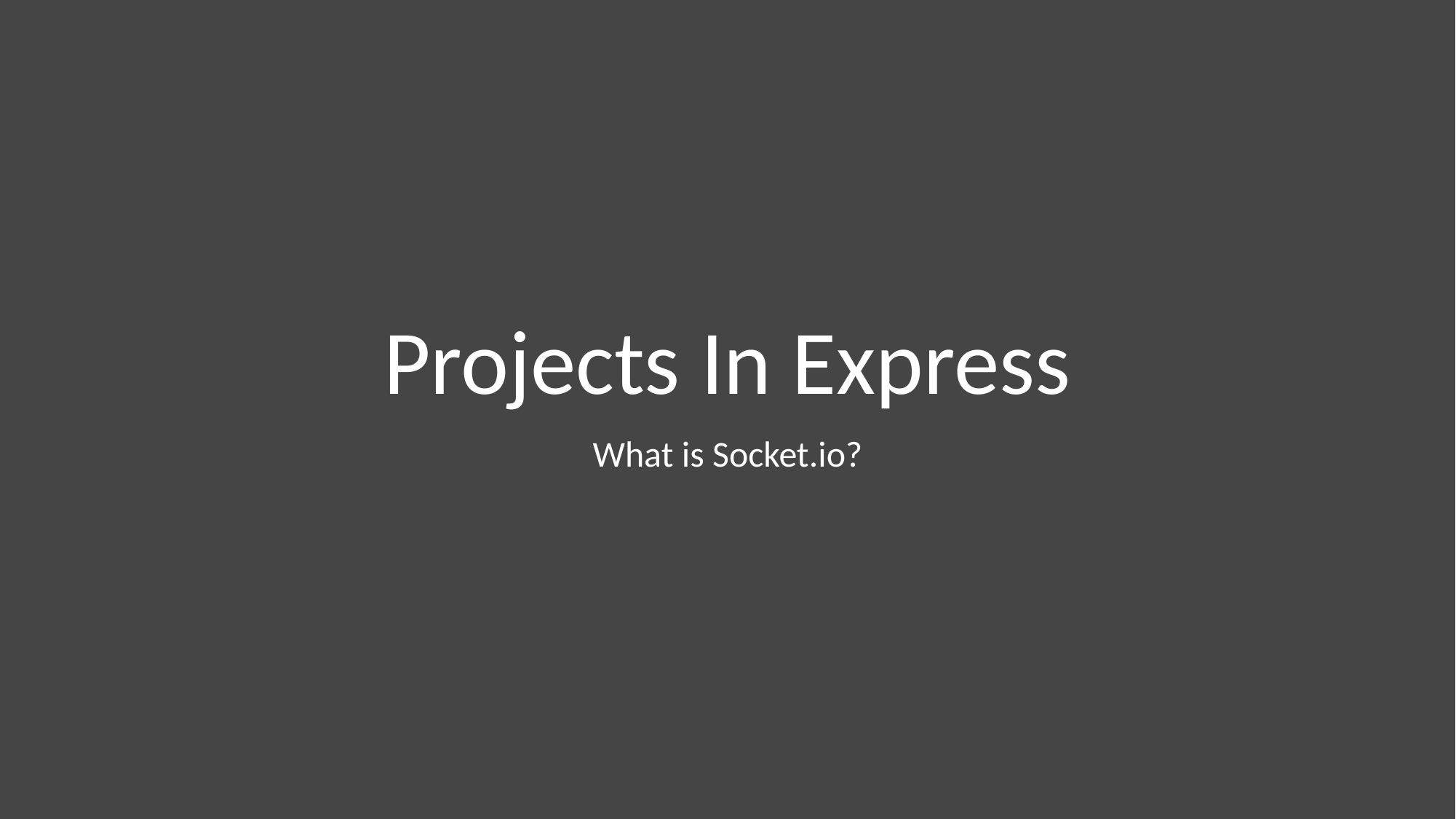

# Projects In Express
What is Socket.io?